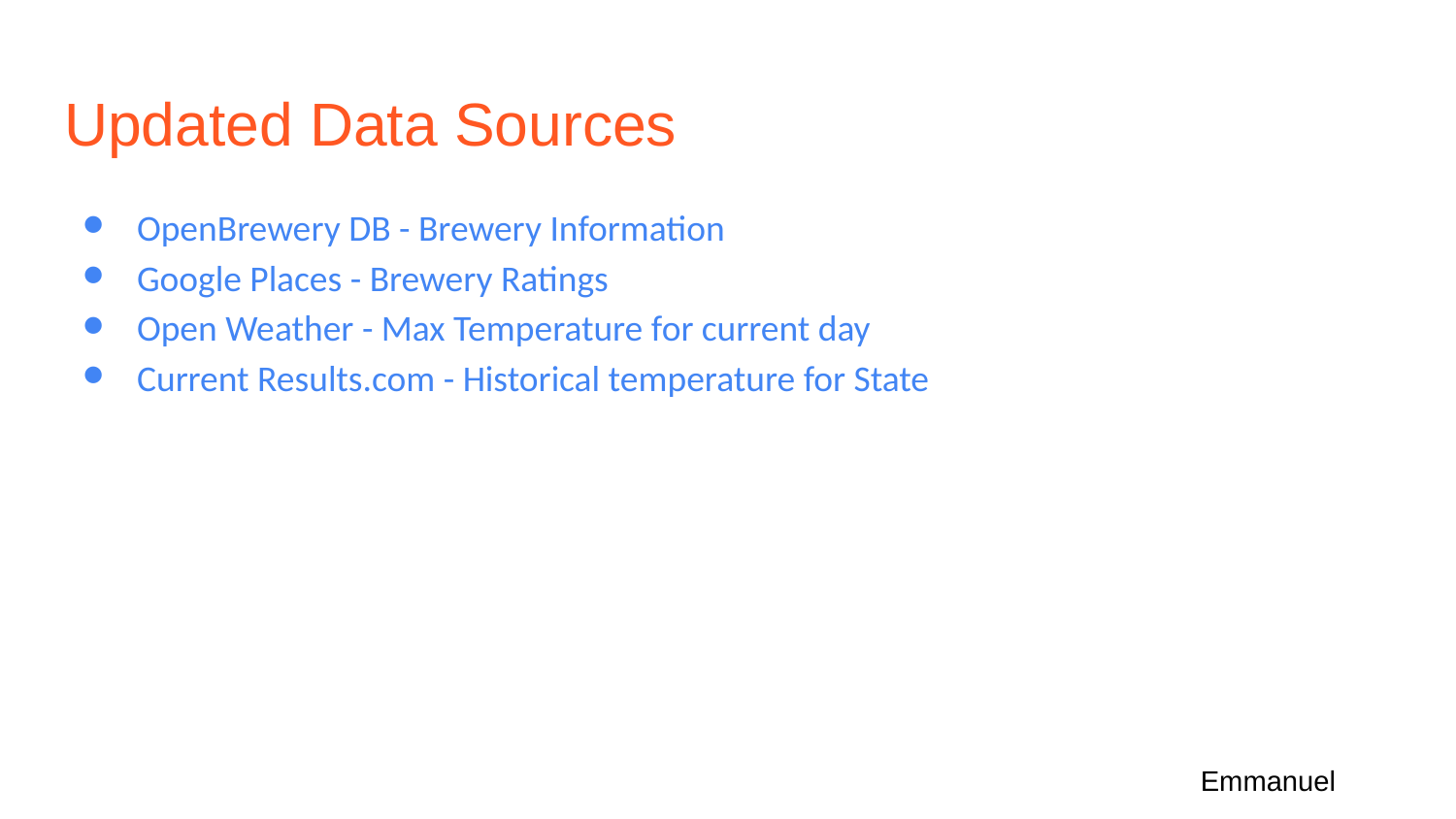

# Updated Data Sources
OpenBrewery DB - Brewery Information
Google Places - Brewery Ratings
Open Weather - Max Temperature for current day
Current Results.com - Historical temperature for State
Emmanuel